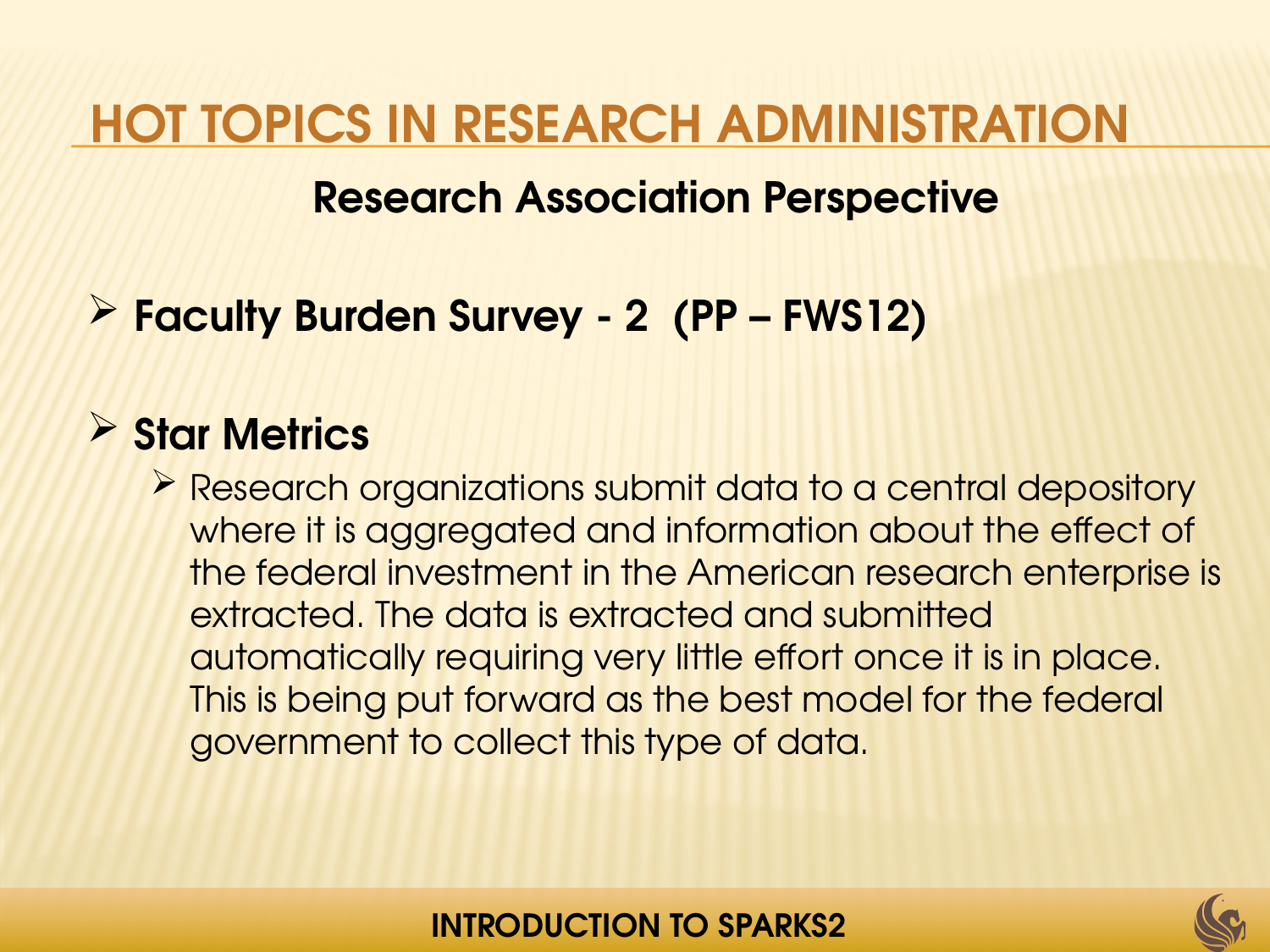

Hot Topics in Research Administration
Research Association Perspective

Faculty Burden Survey - 2  (PP – FWS12)

Star Metrics
Research organizations submit data to a central depository where it is aggregated and information about the effect of the federal investment in the American research enterprise is extracted. The data is extracted and submitted automatically requiring very little effort once it is in place. This is being put forward as the best model for the federal government to collect this type of data.

INTRODUCTION TO SPARKS2